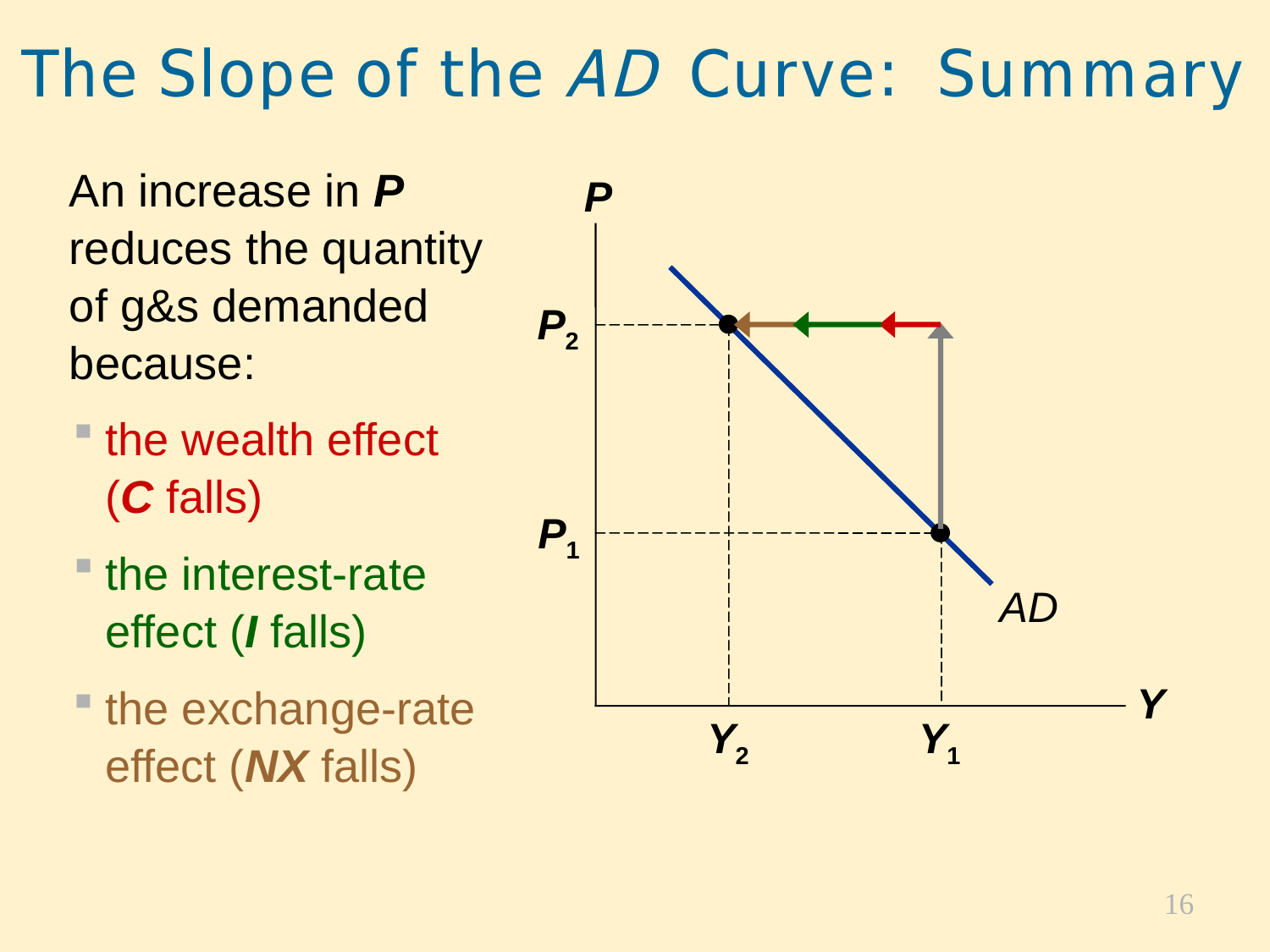

The Slope of the AD  Curve:  Summary
An increase in P reduces the quantity of g&s demanded because:
P

Y

P2

Y2

the wealth effect (C falls)
P1

the interest-rate effect (I falls)
AD
the exchange-rate effect (NX falls)
Y1